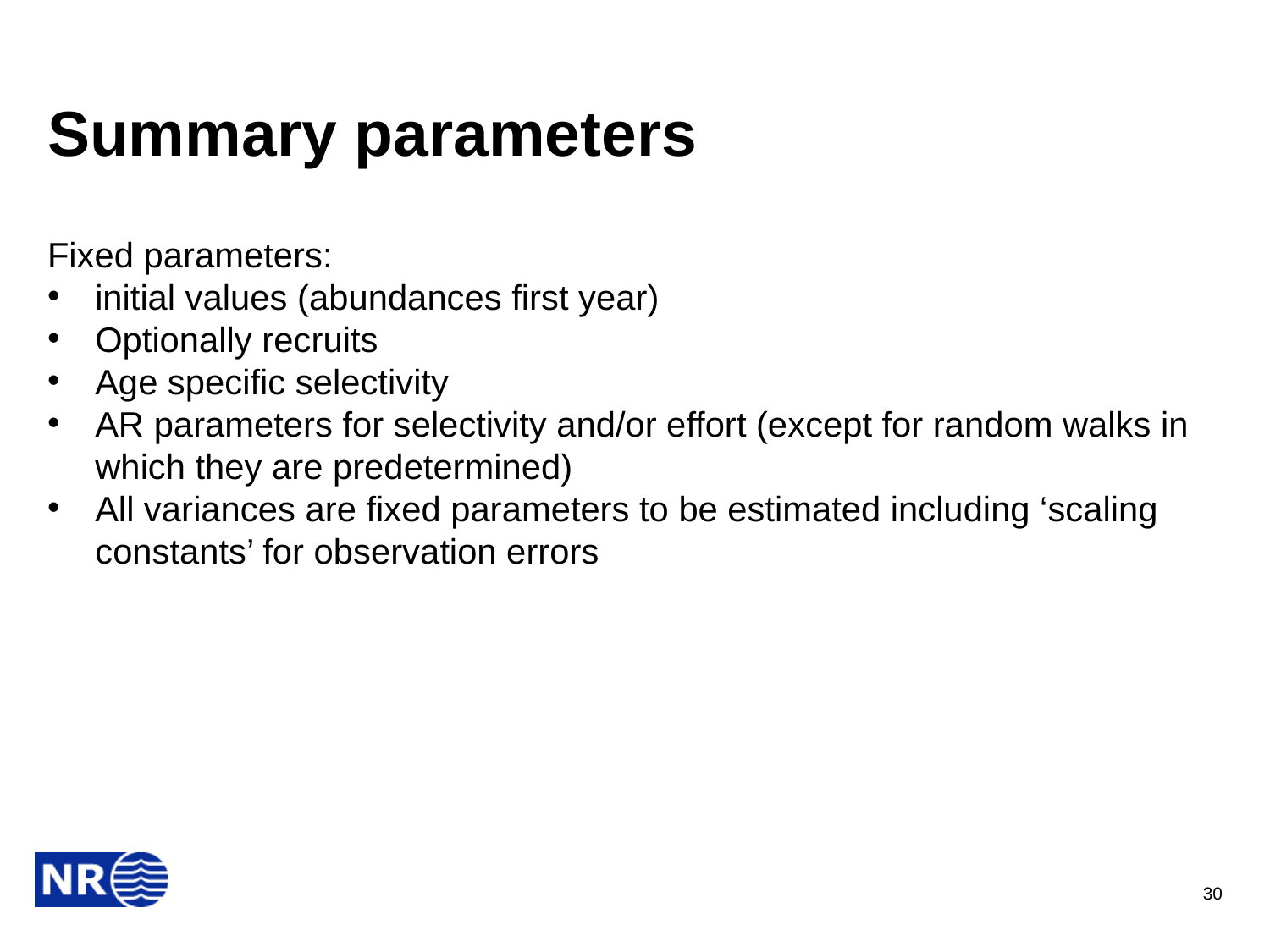

# Summary parameters
Fixed parameters:
initial values (abundances first year)
Optionally recruits
Age specific selectivity
AR parameters for selectivity and/or effort (except for random walks in which they are predetermined)
All variances are fixed parameters to be estimated including ‘scaling constants’ for observation errors
30